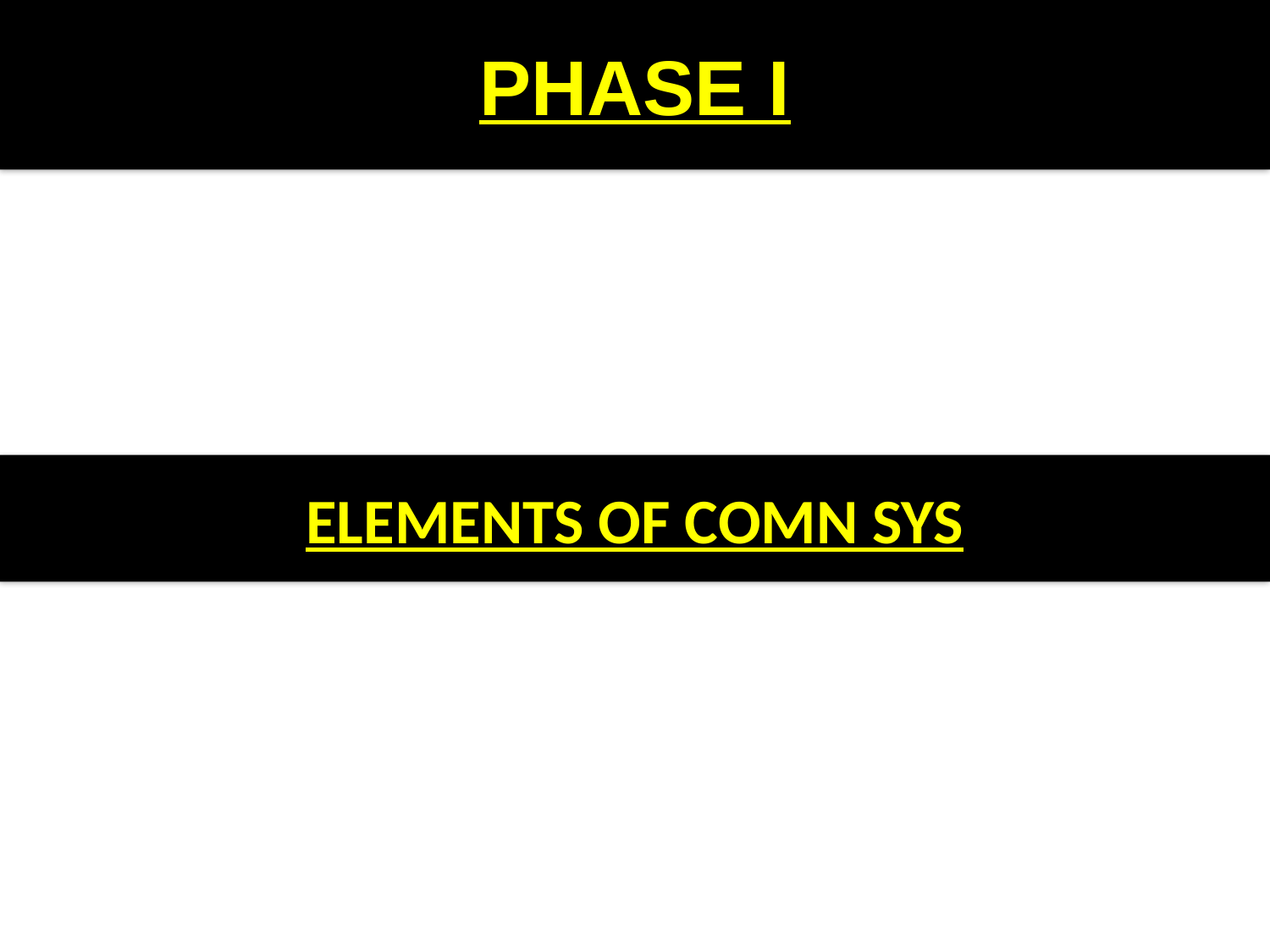

# PHASE I
ELEMENTS OF COMN SYS